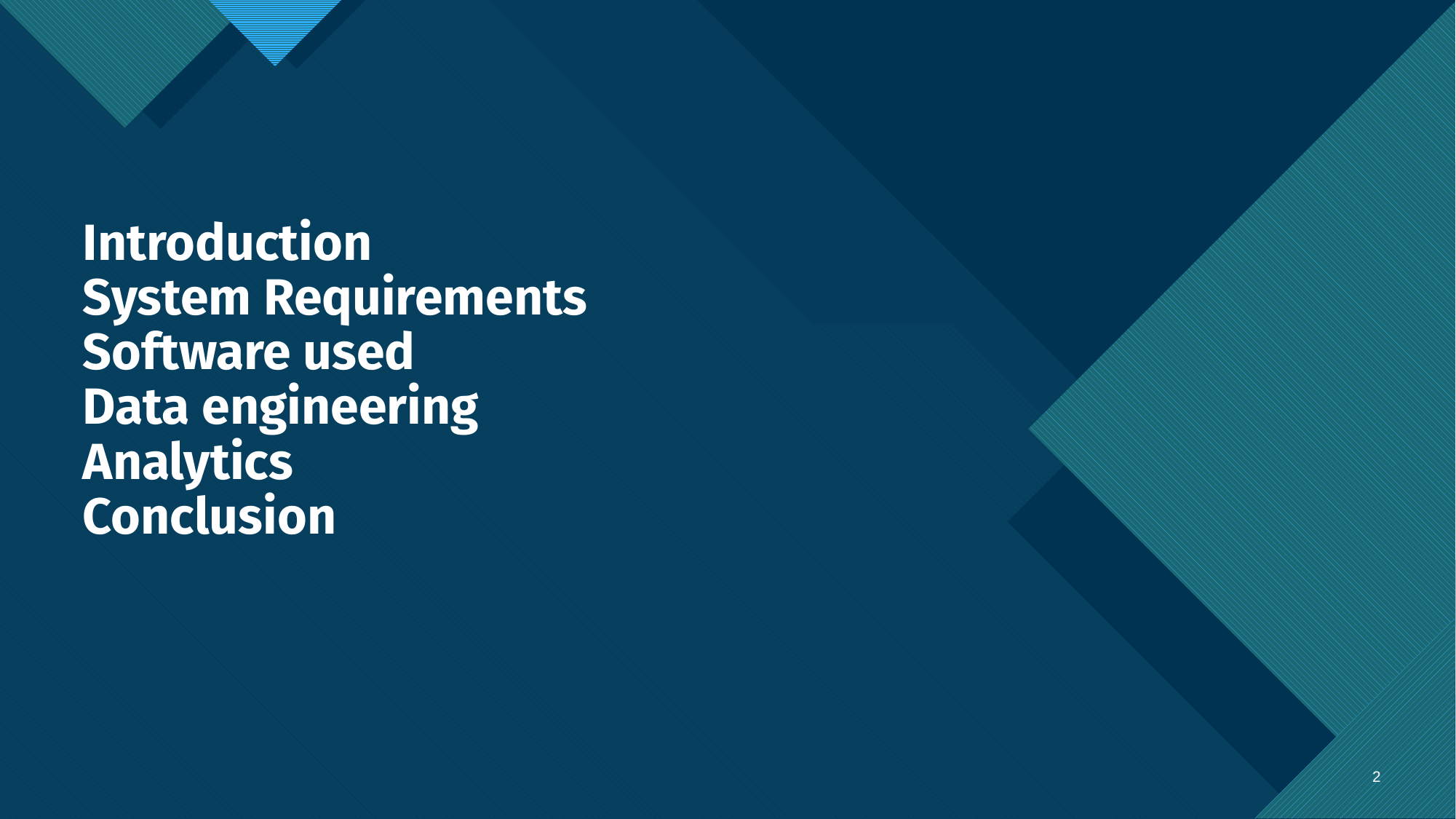

# Introduction System Requirements Software used Data engineering Analytics Conclusion
2